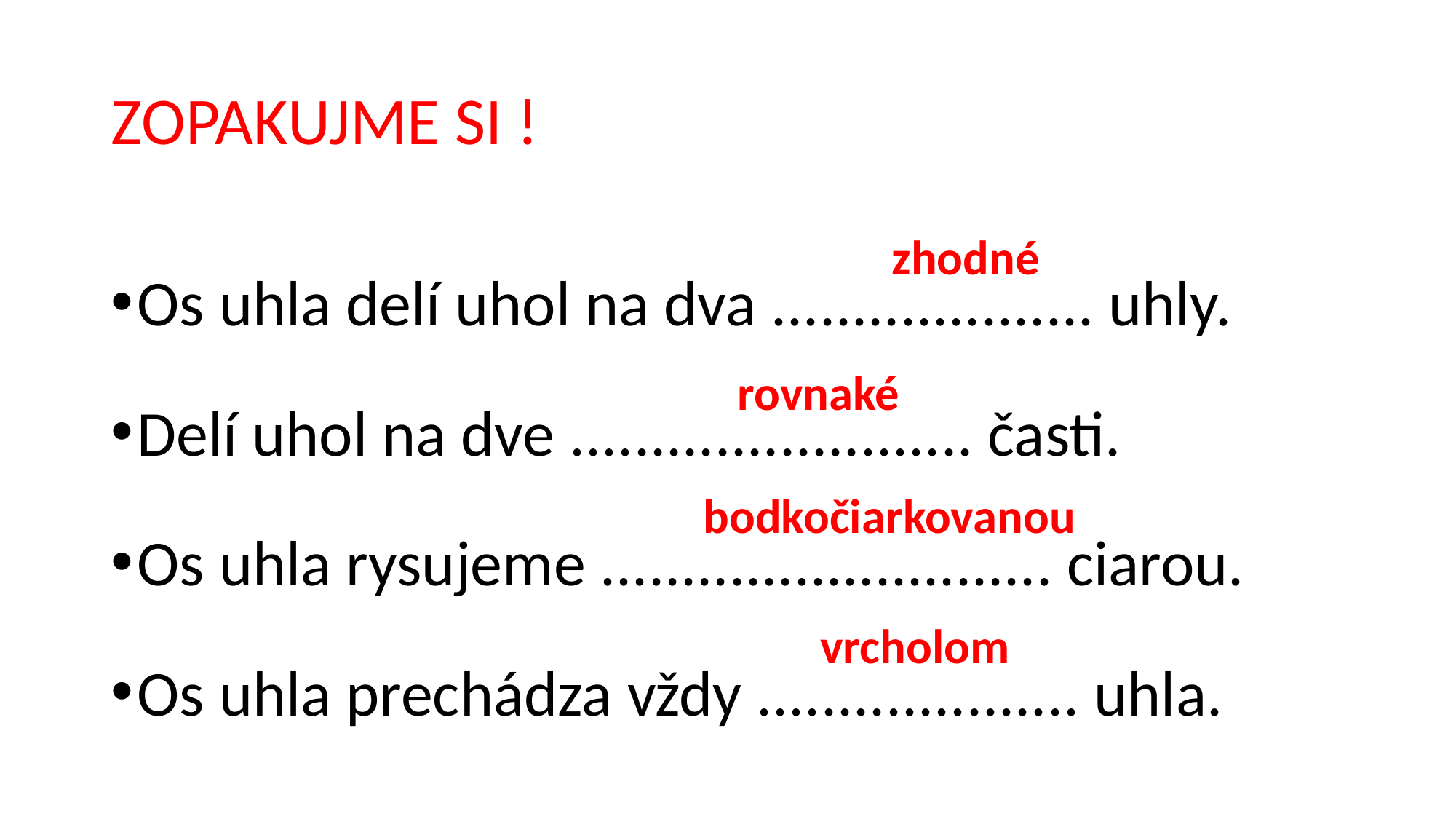

# ZOPAKUJME SI !
Os uhla delí uhol na dva .................... uhly.
Delí uhol na dve ......................... časti.
Os uhla rysujeme ............................ čiarou.
Os uhla prechádza vždy .................... uhla.
zhodné
rovnaké
bodkočiarkovanou
vrcholom